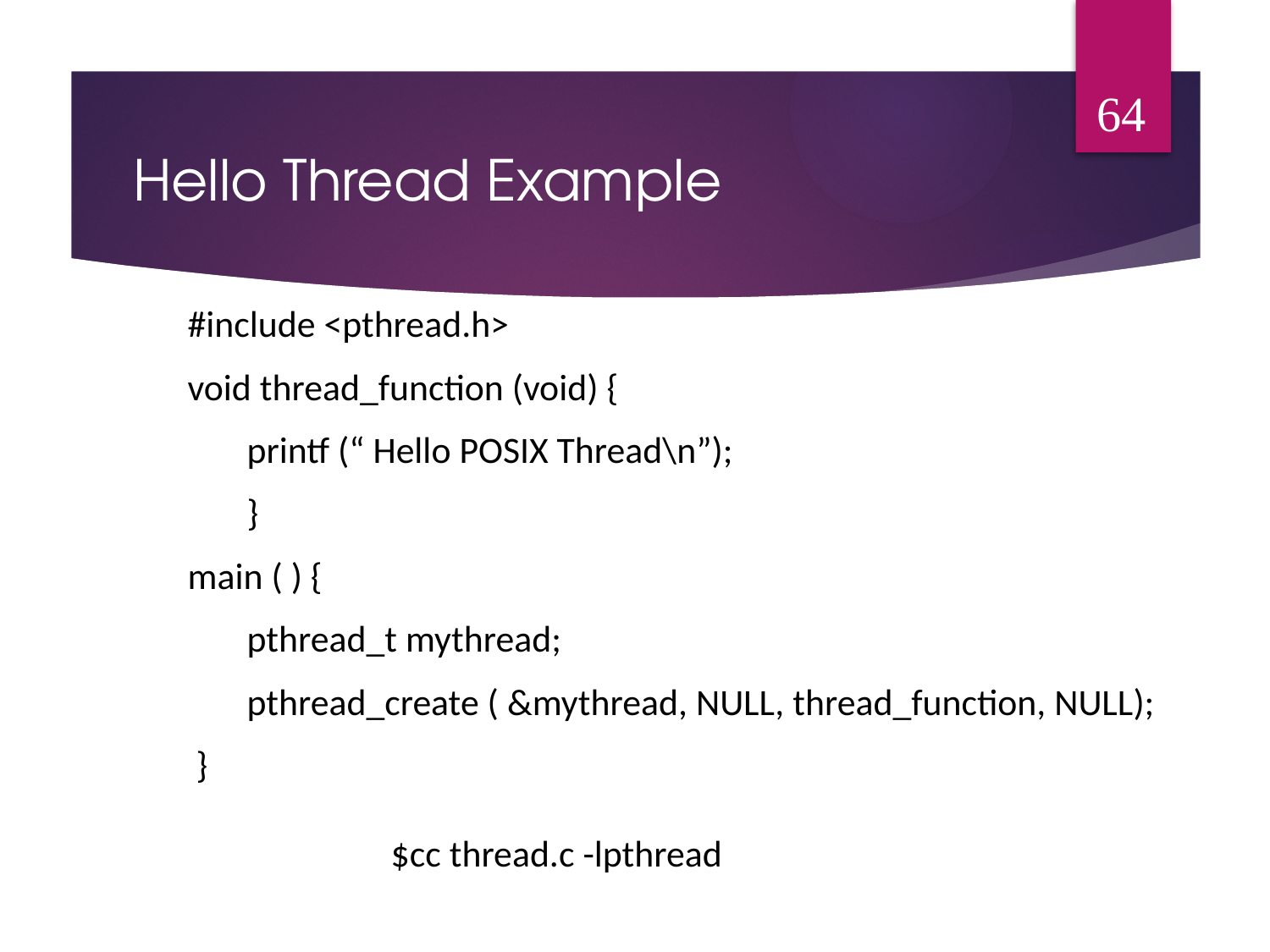

64
# Hello Thread Example
#include <pthread.h>
void thread_function (void) {
       printf (“ Hello POSIX Thread\n”);
       }
main ( ) {
       pthread_t mythread;
       pthread_create ( &mythread, NULL, thread_function, NULL);
 }

                        $cc thread.c -lpthread